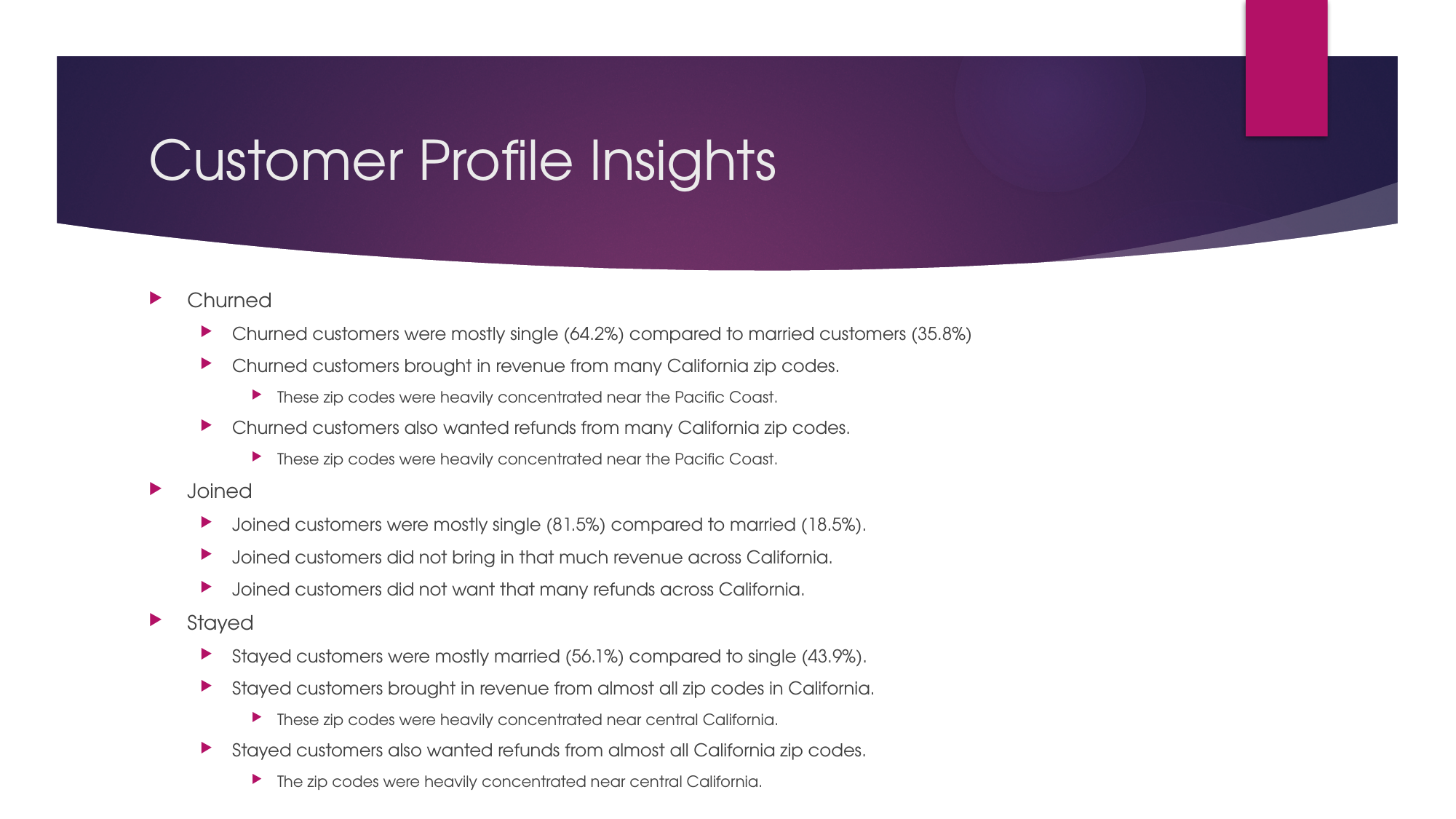

# Customer Profile Insights
Churned
Churned customers were mostly single (64.2%) compared to married customers (35.8%)
Churned customers brought in revenue from many California zip codes.
These zip codes were heavily concentrated near the Pacific Coast.
Churned customers also wanted refunds from many California zip codes.
These zip codes were heavily concentrated near the Pacific Coast.
Joined
Joined customers were mostly single (81.5%) compared to married (18.5%).
Joined customers did not bring in that much revenue across California.
Joined customers did not want that many refunds across California.
Stayed
Stayed customers were mostly married (56.1%) compared to single (43.9%).
Stayed customers brought in revenue from almost all zip codes in California.
These zip codes were heavily concentrated near central California.
Stayed customers also wanted refunds from almost all California zip codes.
The zip codes were heavily concentrated near central California.